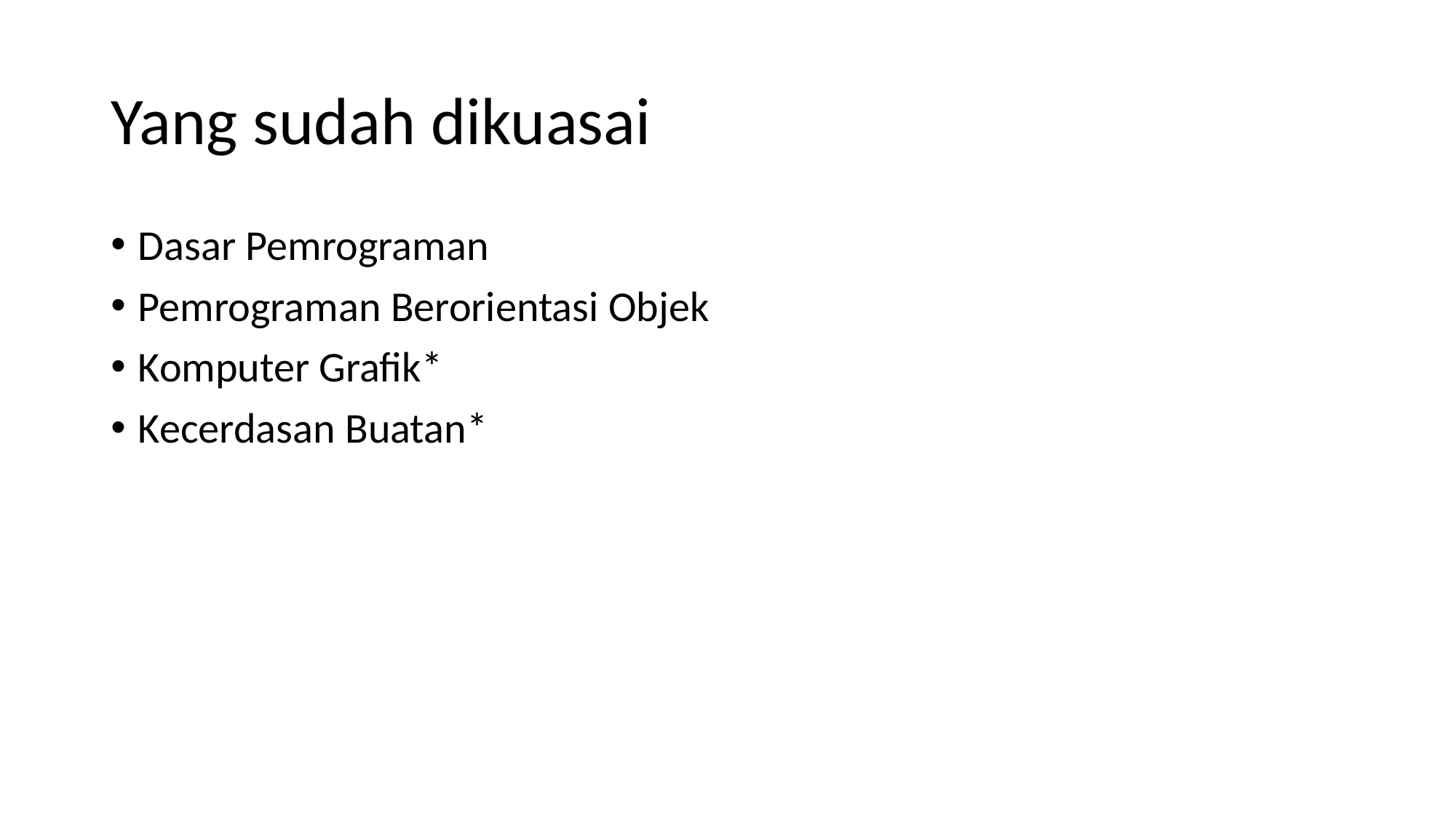

# Yang sudah dikuasai
Dasar Pemrograman
Pemrograman Berorientasi Objek
Komputer Grafik*
Kecerdasan Buatan*